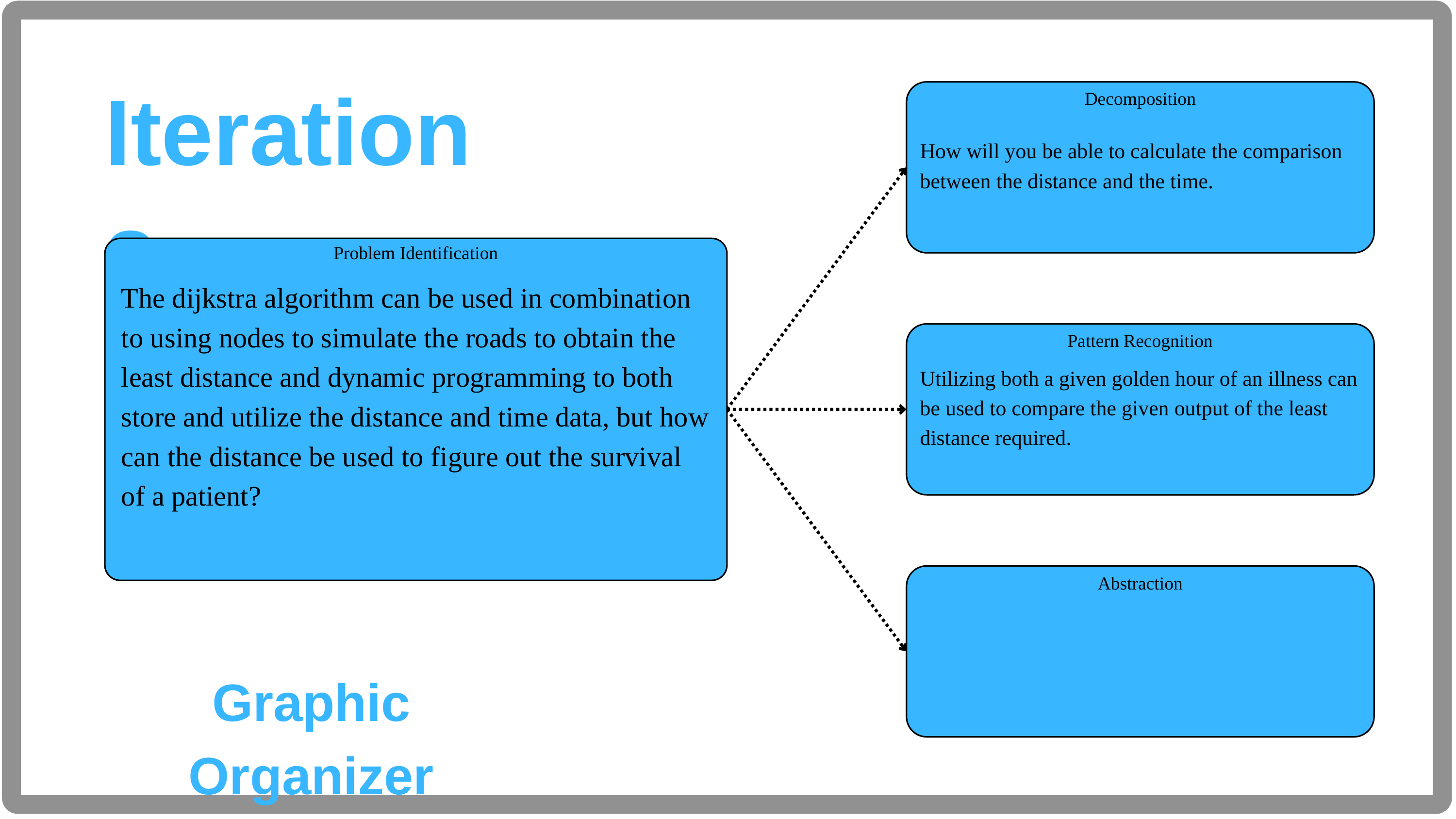

Iteration 3

Decomposition
How will you be able to calculate the comparison between the distance and the time.

Problem Identification
The dijkstra algorithm can be used in combination to using nodes to simulate the roads to obtain the least distance and dynamic programming to both store and utilize the distance and time data, but how can the distance be used to figure out the survival of a patient?

Pattern Recognition
Utilizing both a given golden hour of an illness can be used to compare the given output of the least distance required.

Abstraction
Graphic Organizer